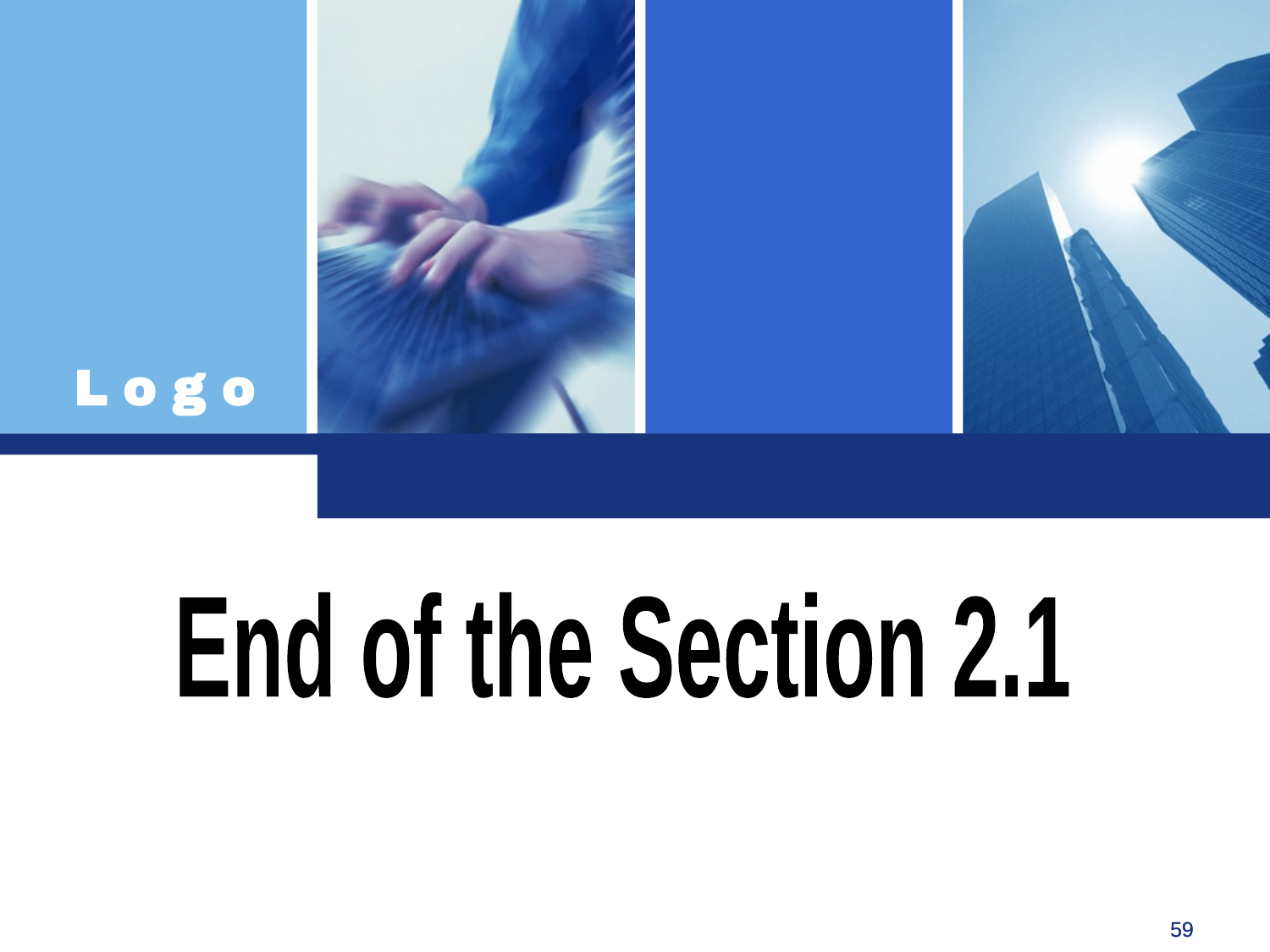

End of the Section 2.1
59
59